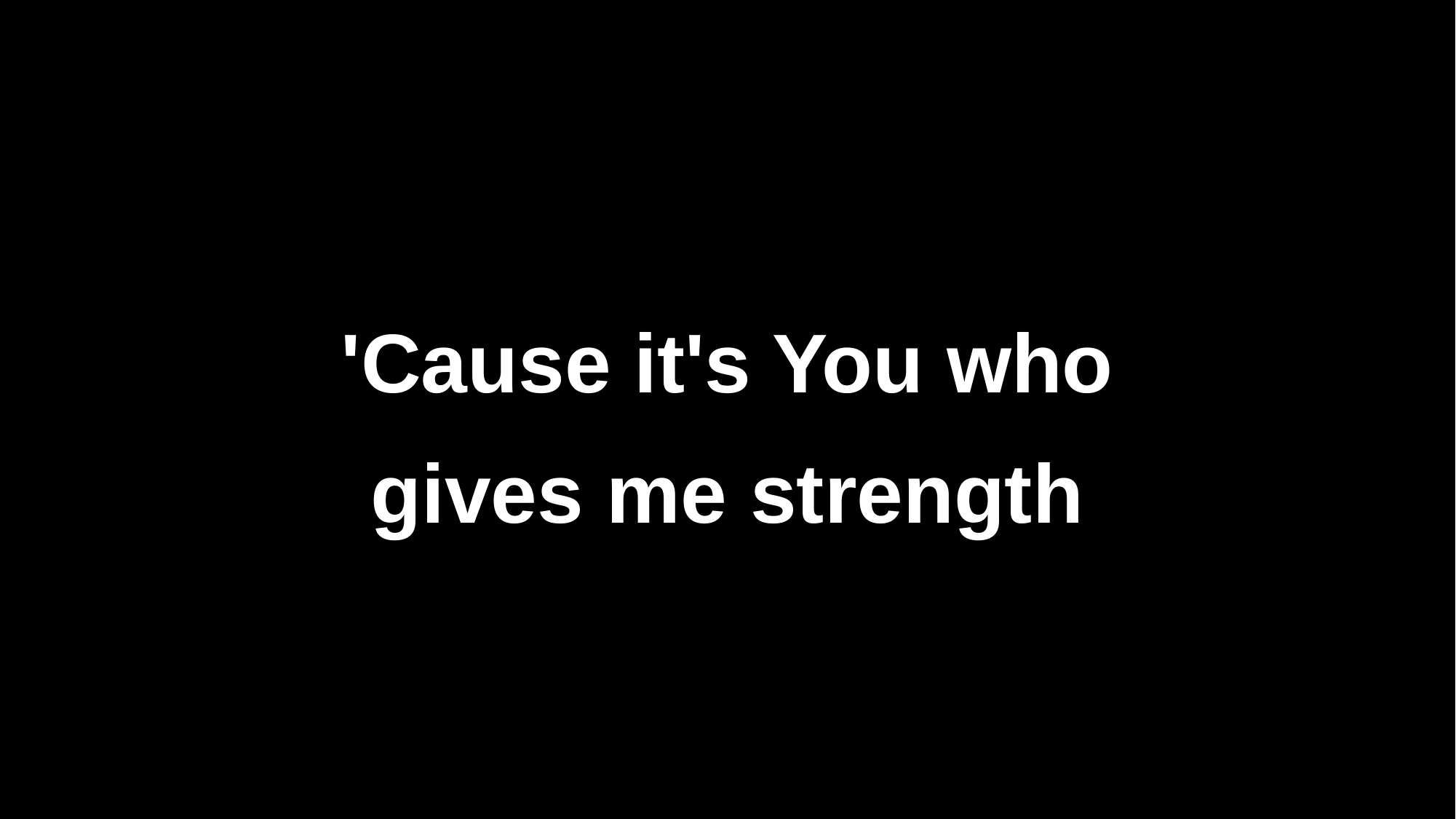

'Cause it's You who
gives me strength